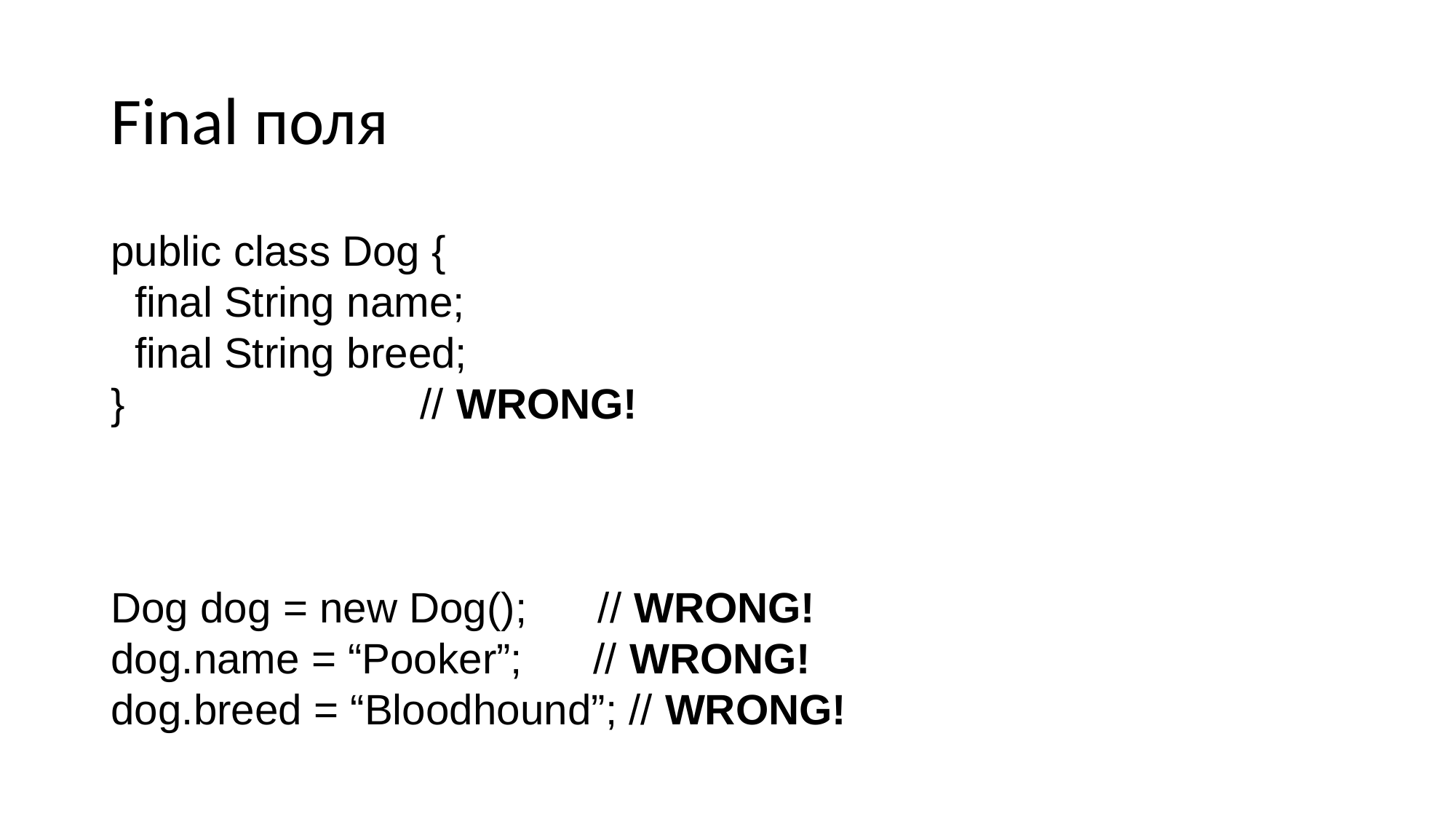

# Final поля
public class Dog {
  final String name;
  final String breed;
}                         // WRONG!

Dog dog = new Dog();      // WRONG!
dog.name = “Pooker”;      // WRONG!
dog.breed = “Bloodhound”; // WRONG!